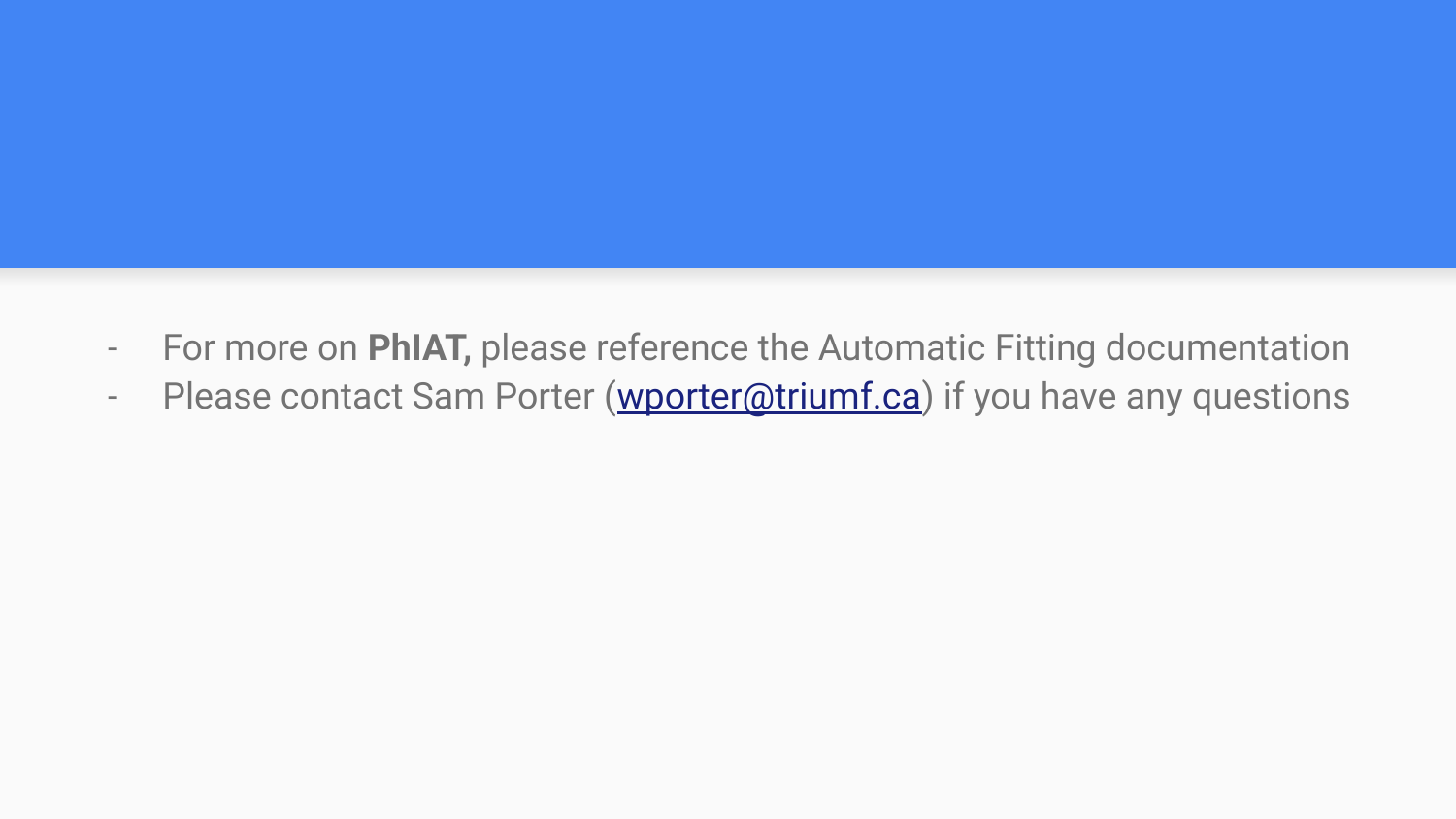

For more on PhIAT, please reference the Automatic Fitting documentation
Please contact Sam Porter (wporter@triumf.ca) if you have any questions